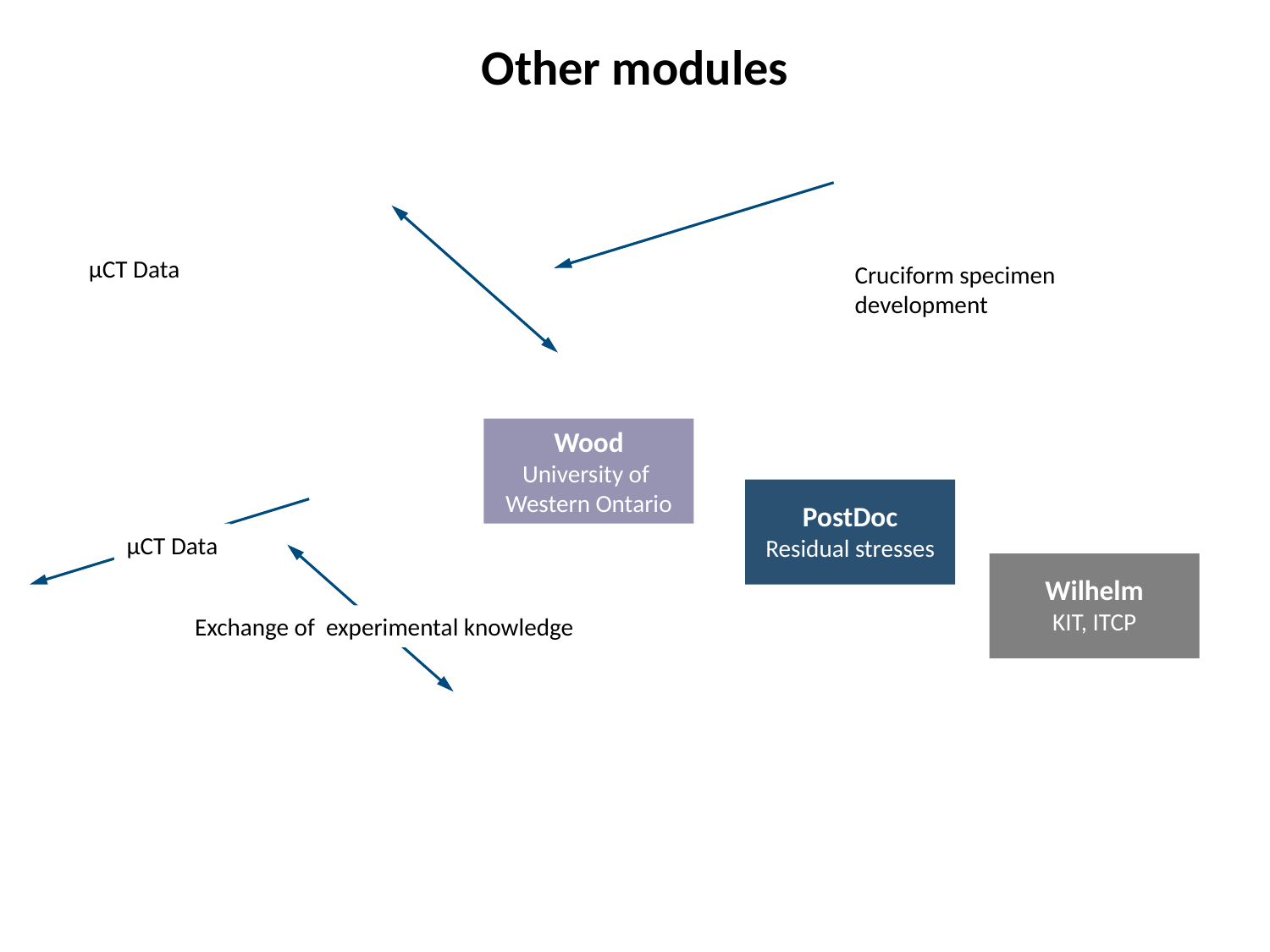

Other modules
μCT Data
Cruciform specimen
development
Wood
University of
Western Ontario
PostDoc
Residual stresses
μCT Data
Wilhelm
KIT, ITCP
Exchange of  experimental knowledge